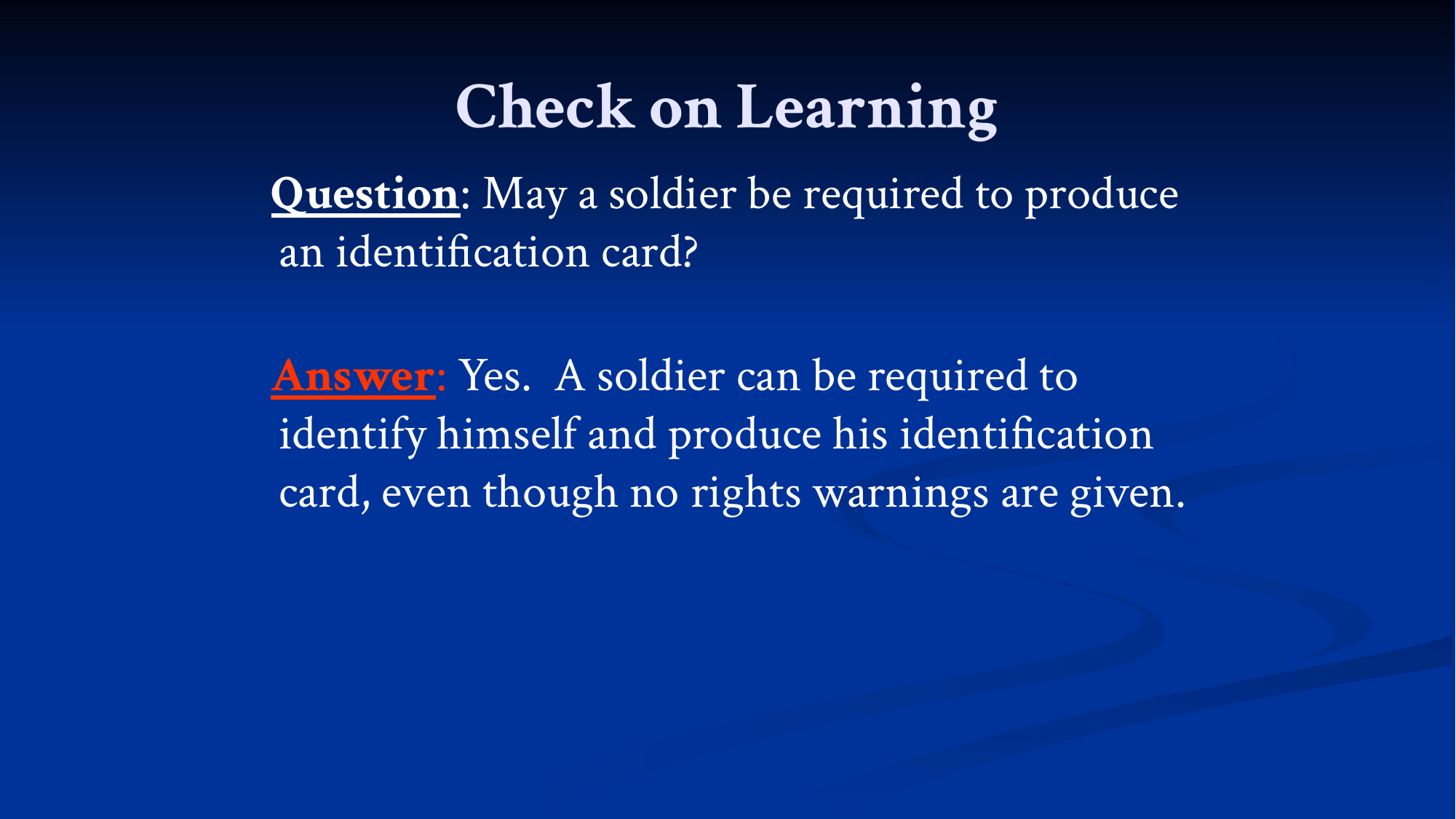

# Check on Learning
   Question: May a soldier be required to produce an identification card?
   Answer: Yes.  A soldier can be required to identify himself and produce his identification card, even though no rights warnings are given.